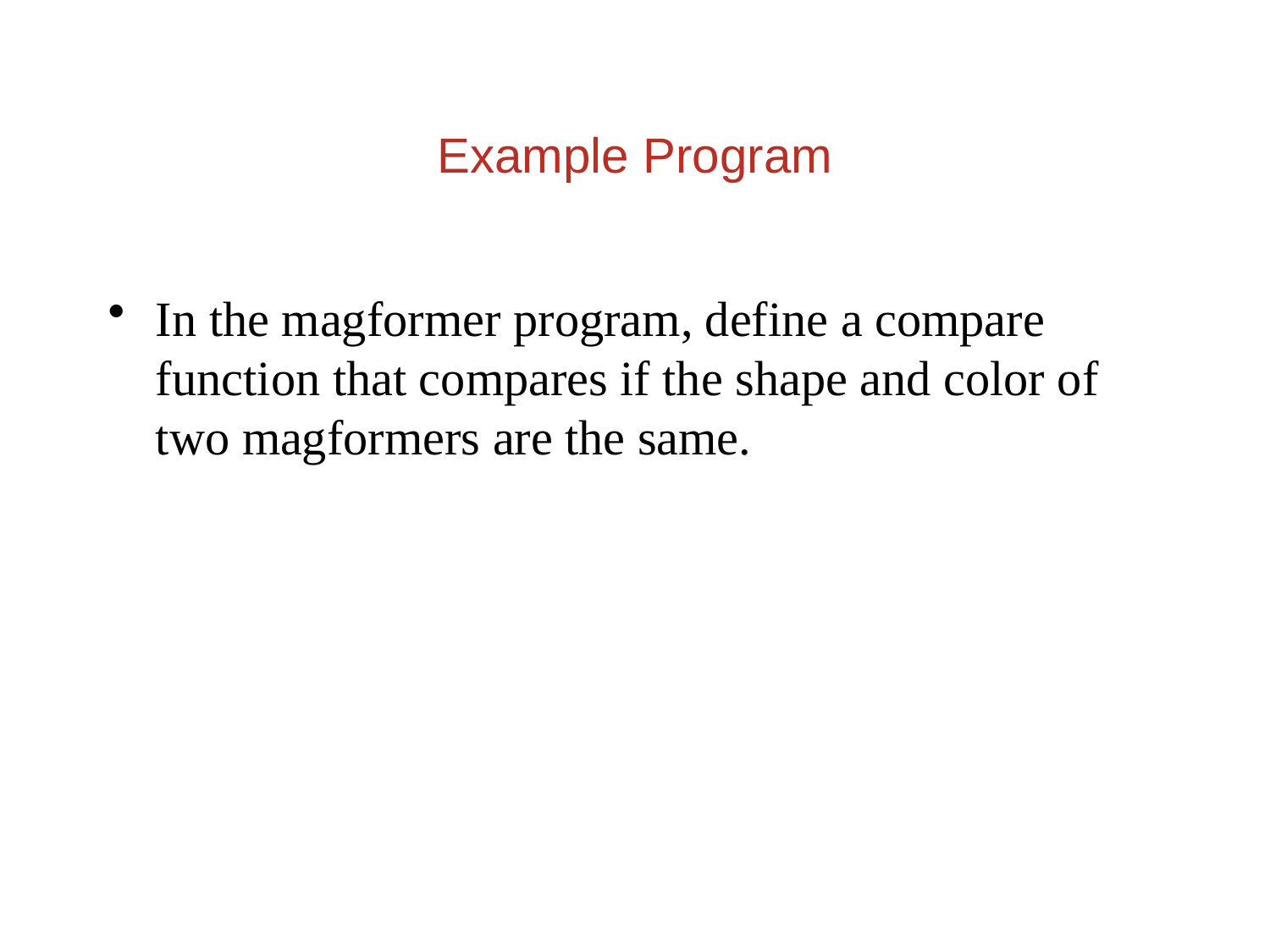

Example Program

In the magformer program, define a compare function that compares if the shape and color of two magformers are the same.